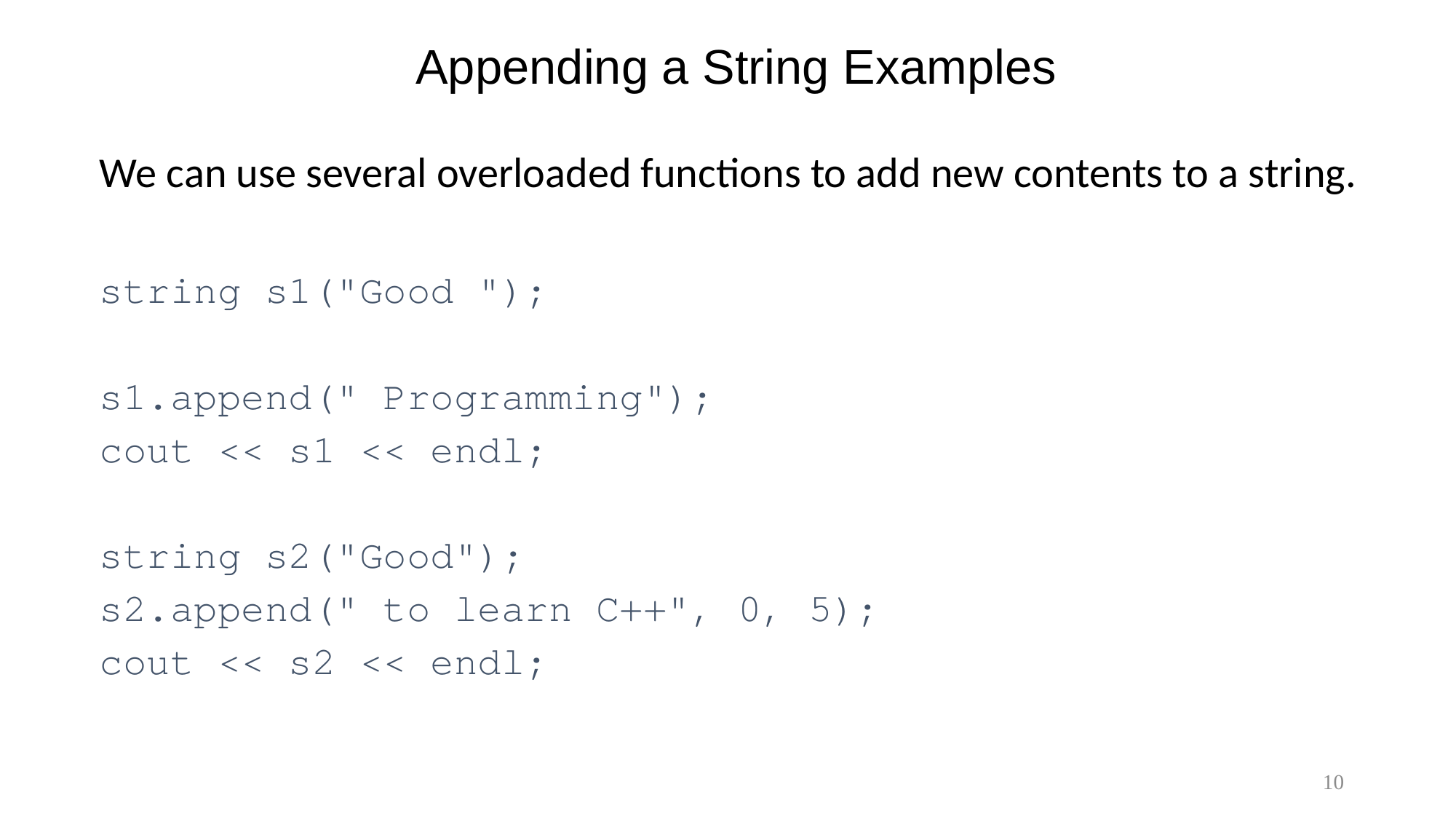

# Appending a String Examples
We can use several overloaded functions to add new contents to a string.

string s1("Good ");

s1.append(" Programming");
cout << s1 << endl;

string s2("Good");
s2.append(" to learn C++", 0, 5);
cout << s2 << endl;
10